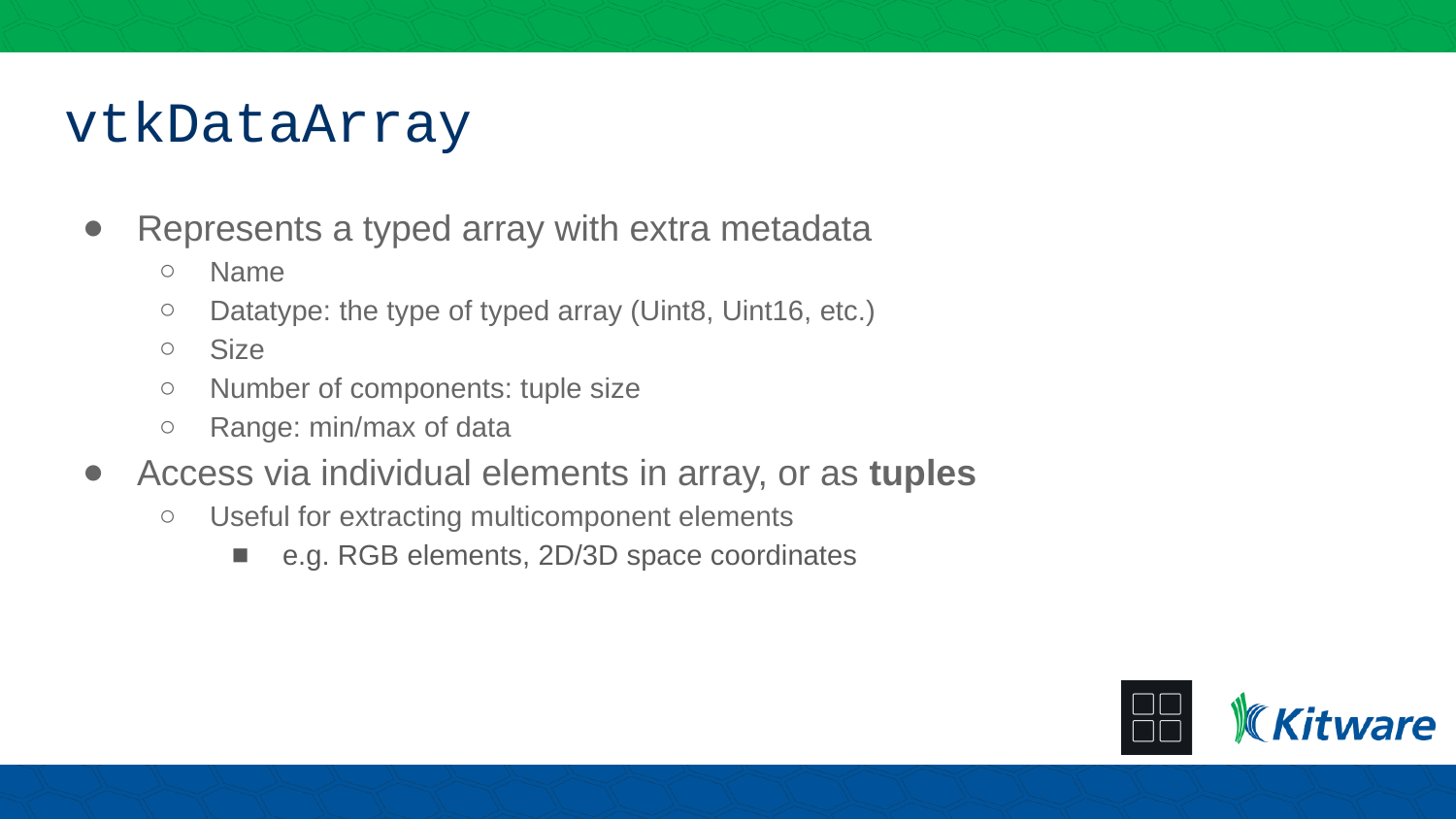

# vtkDataArray
Represents a typed array with extra metadata
Name
Datatype: the type of typed array (Uint8, Uint16, etc.)
Size
Number of components: tuple size
Range: min/max of data
Access via individual elements in array, or as tuples
Useful for extracting multicomponent elements
e.g. RGB elements, 2D/3D space coordinates